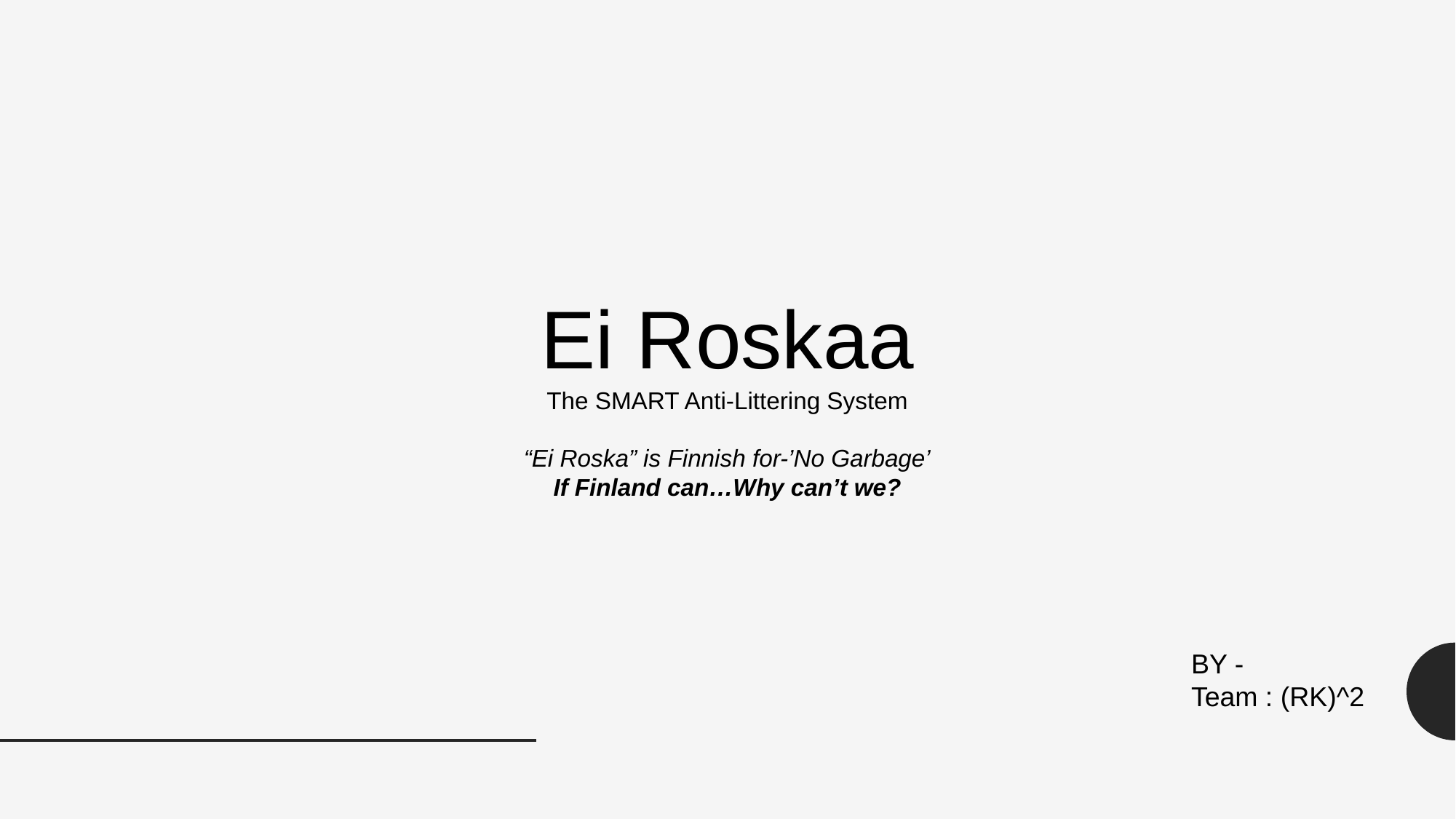

Ei Roskaa
The SMART Anti-Littering System

“Ei Roska” is Finnish for-’No Garbage’
If Finland can…Why can’t we?

BY -
Team : (RK)^2